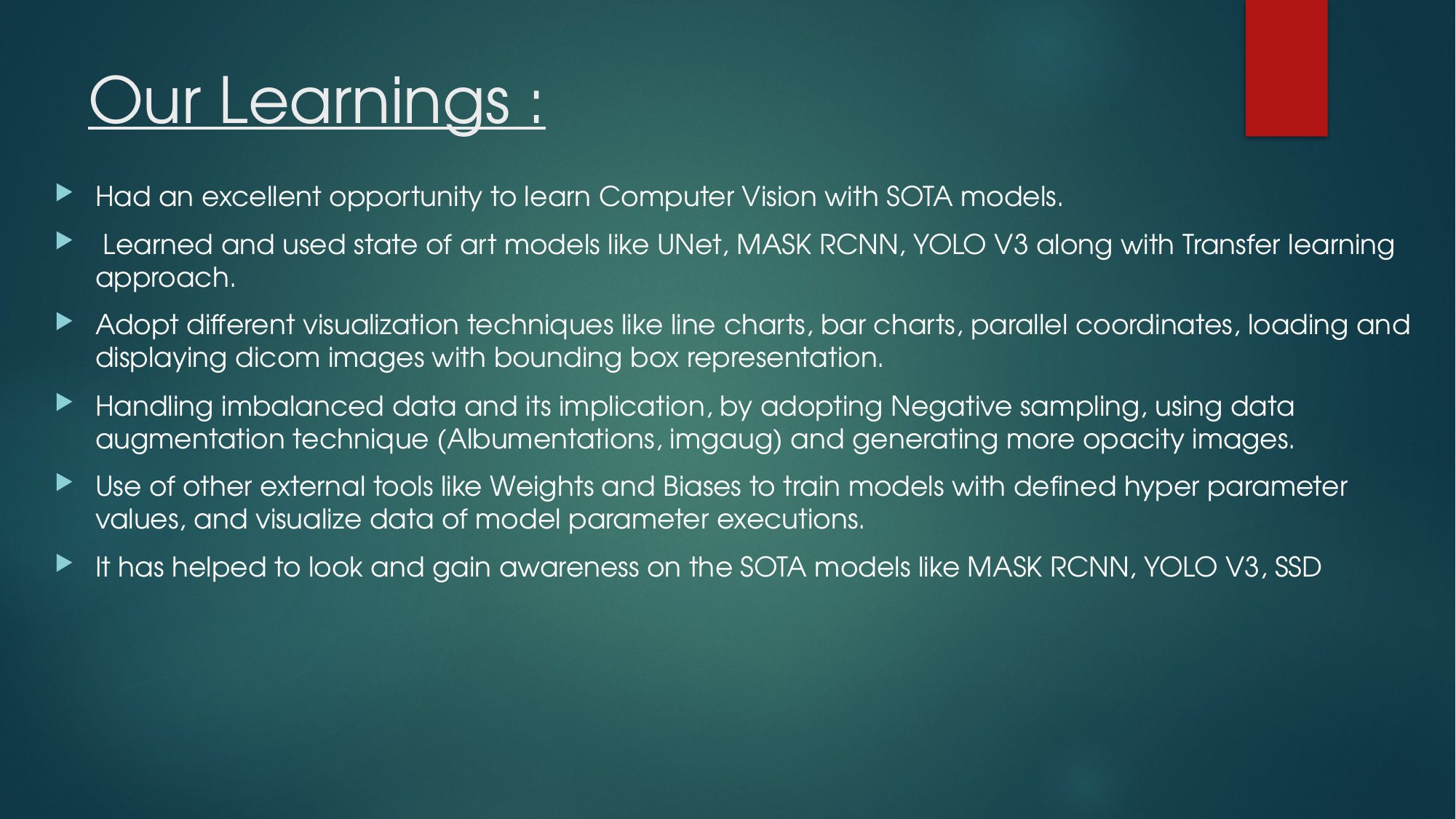

# Our Learnings :
Had an excellent opportunity to learn Computer Vision with SOTA models.
 Learned and used state of art models like UNet, MASK RCNN, YOLO V3 along with Transfer learning approach.
Adopt different visualization techniques like line charts, bar charts, parallel coordinates, loading and displaying dicom images with bounding box representation.
Handling imbalanced data and its implication, by adopting Negative sampling, using data augmentation technique (Albumentations, imgaug) and generating more opacity images.
Use of other external tools like Weights and Biases to train models with defined hyper parameter values, and visualize data of model parameter executions.
It has helped to look and gain awareness on the SOTA models like MASK RCNN, YOLO V3, SSD